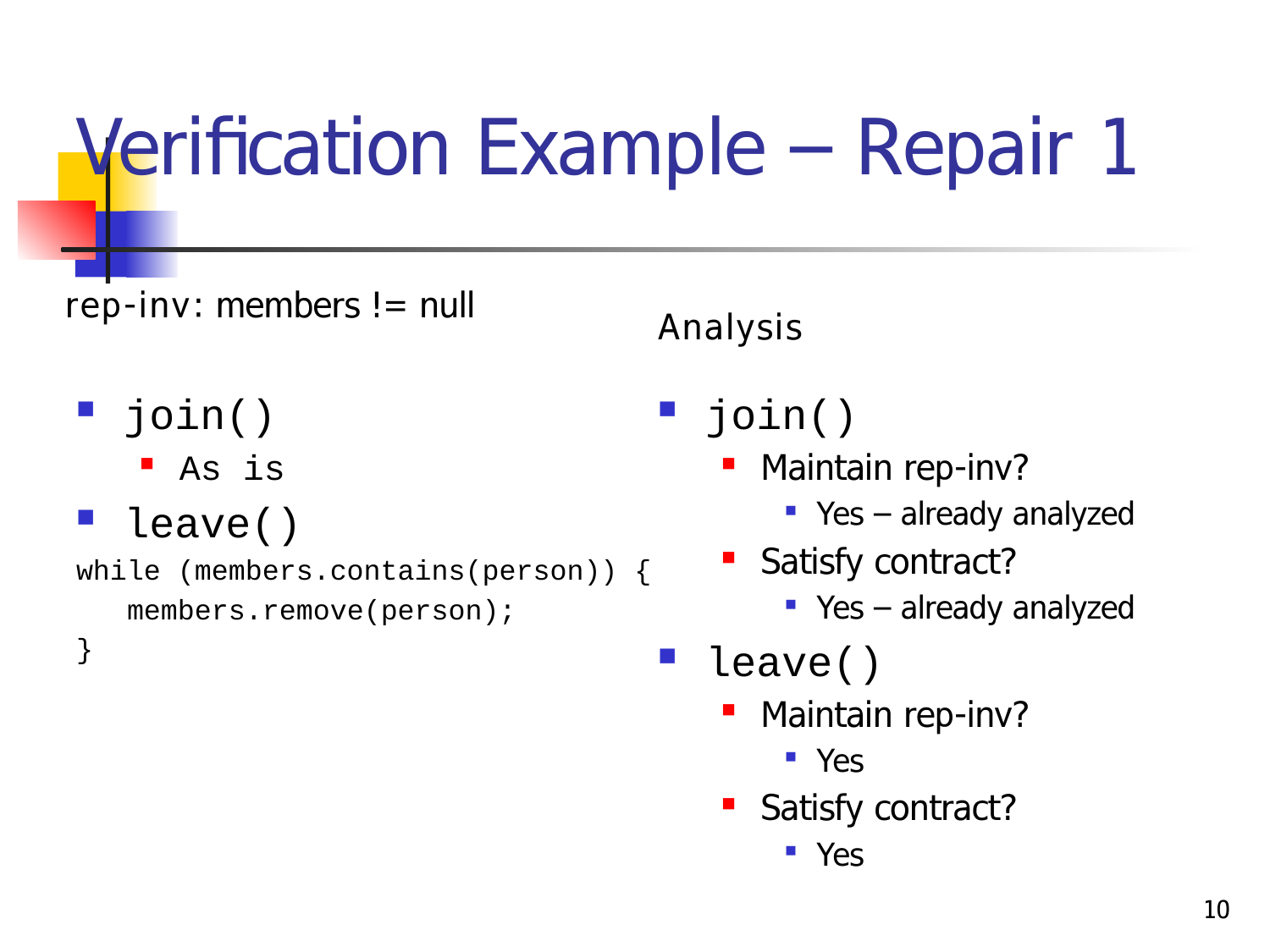

# Verification Example – Repair 1
Analysis

rep-inv: members != null

join()
As is
leave()
while (members.contains(person)) {
   members.remove(person);
}
join()
Maintain rep-inv?
Yes – already analyzed
Satisfy contract?
Yes – already analyzed
leave()
Maintain rep-inv?
Yes
Satisfy contract?
Yes

10